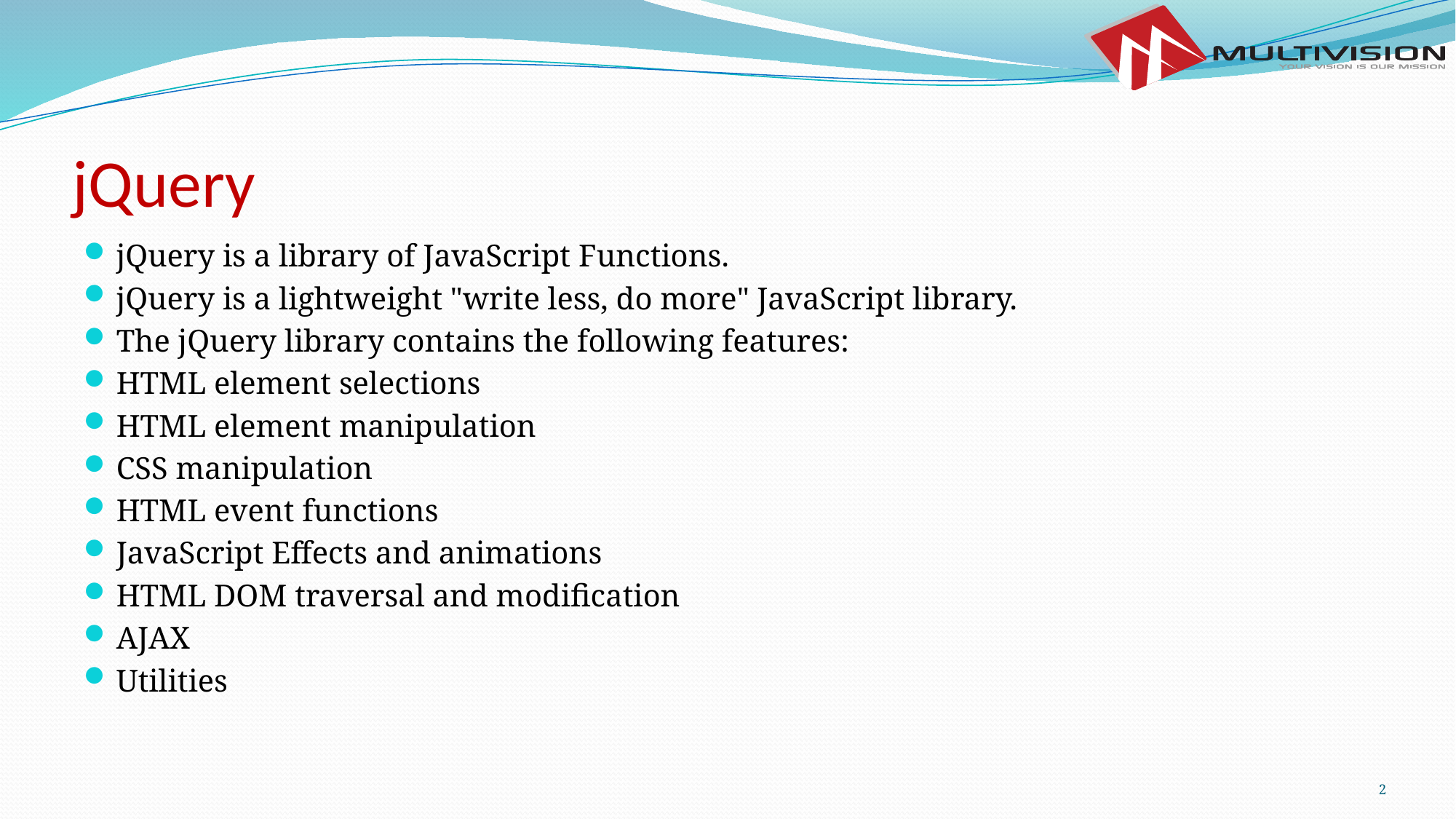

# jQuery
jQuery is a library of JavaScript Functions.
jQuery is a lightweight "write less, do more" JavaScript library.
The jQuery library contains the following features:
HTML element selections
HTML element manipulation
CSS manipulation
HTML event functions
JavaScript Effects and animations
HTML DOM traversal and modification
AJAX
Utilities